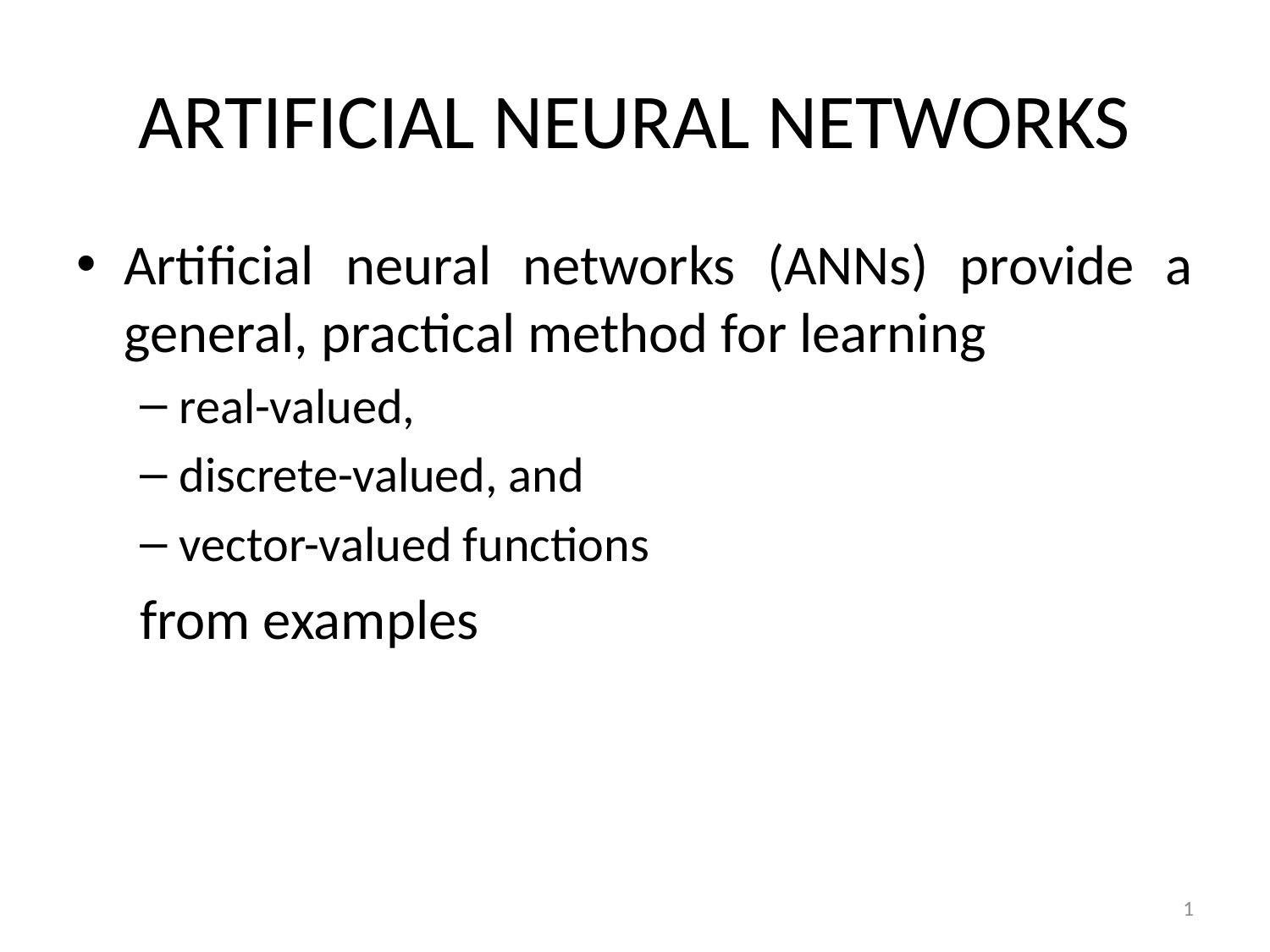

# ARTIFICIAL NEURAL NETWORKS
Artificial neural networks (ANNs) provide a general, practical method for learning
real-valued,
discrete-valued, and
vector-valued functions
from examples
1